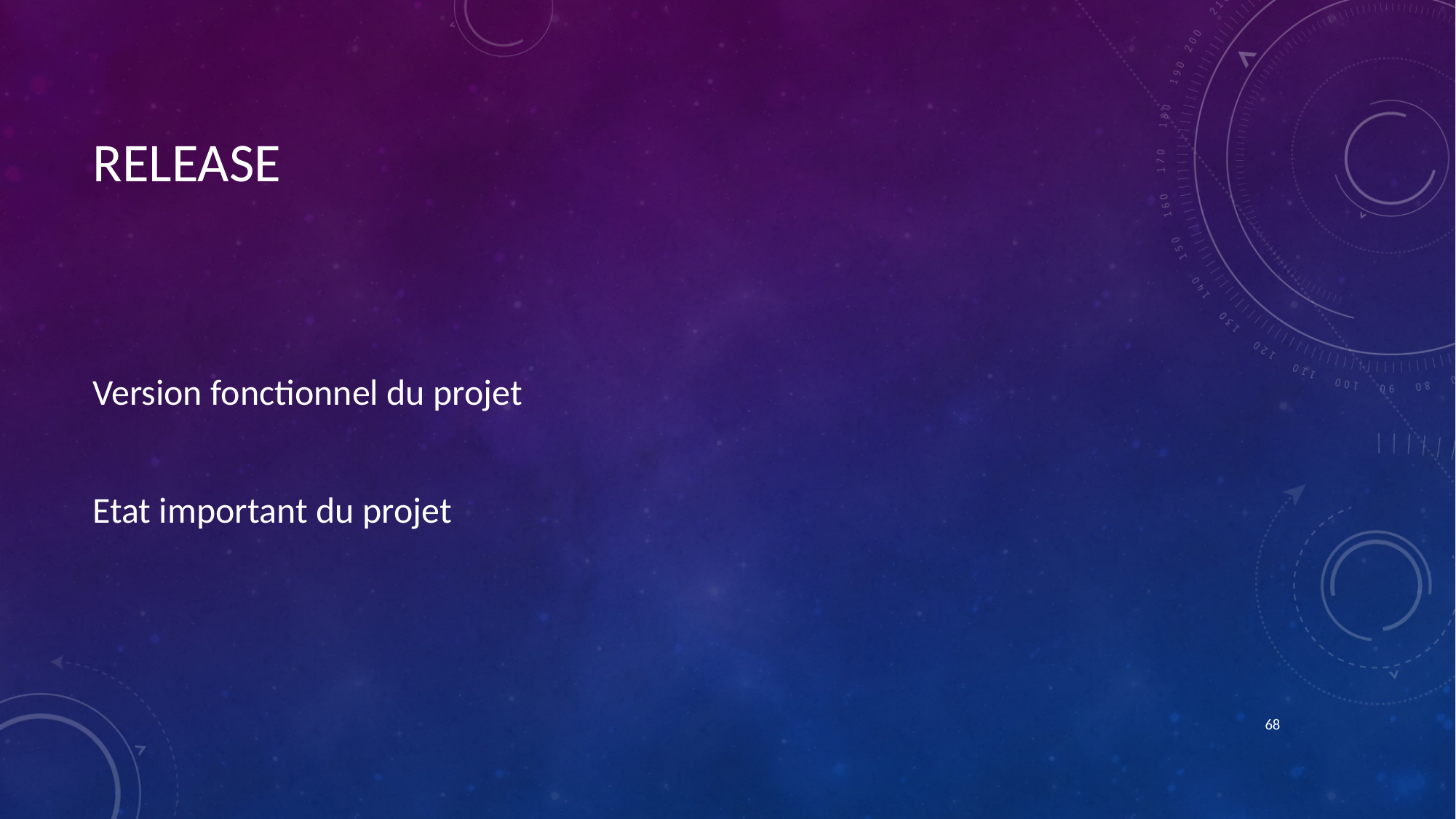

# Release
Version fonctionnel du projet

Etat important du projet

68